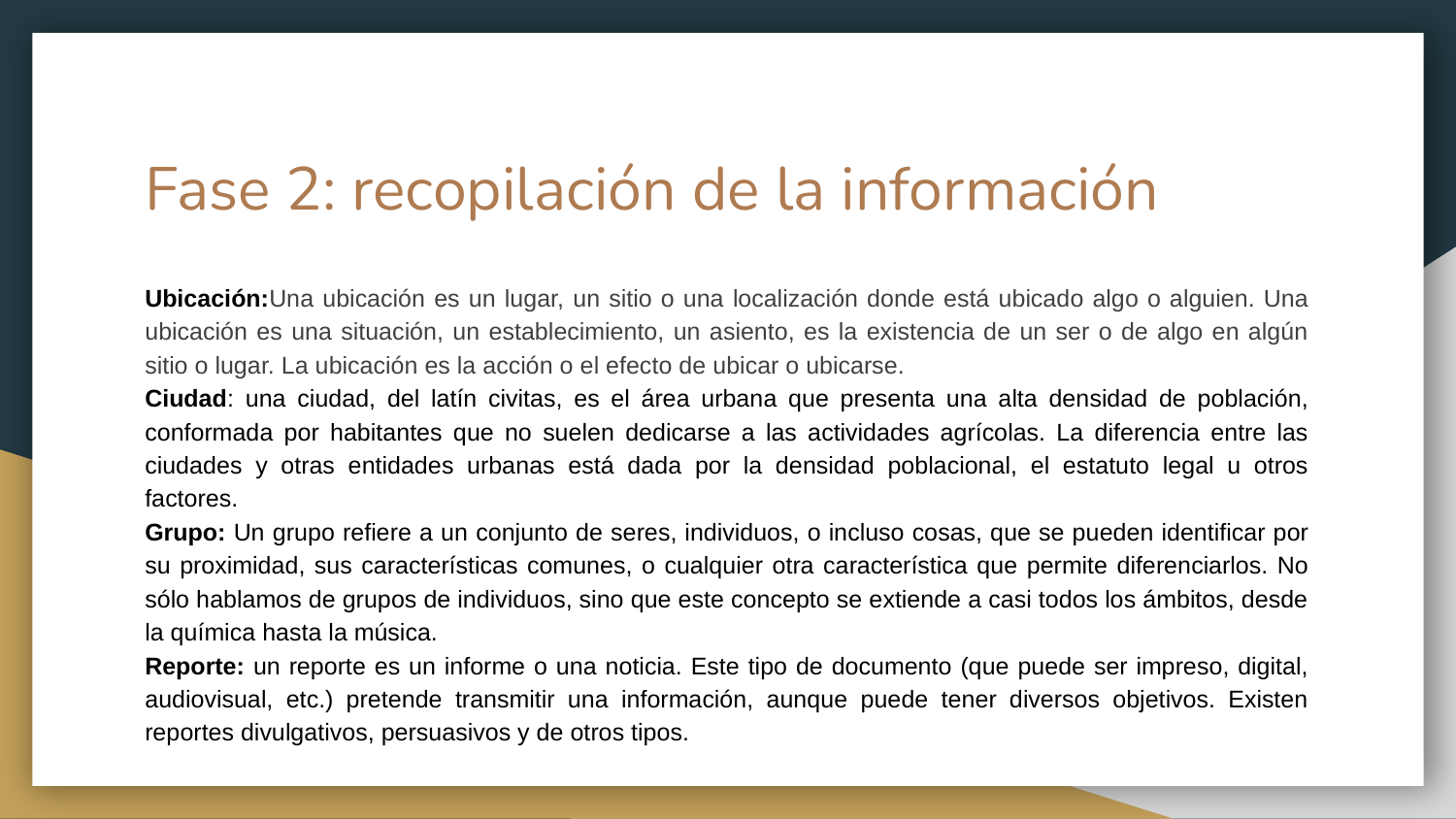

# Fase 2: recopilación de la información
Ubicación:Una ubicación es un lugar, un sitio o una localización donde está ubicado algo o alguien. Una ubicación es una situación, un establecimiento, un asiento, es la existencia de un ser o de algo en algún sitio o lugar. La ubicación es la acción o el efecto de ubicar o ubicarse.
Ciudad: una ciudad, del latín civitas, es el área urbana que presenta una alta densidad de población, conformada por habitantes que no suelen dedicarse a las actividades agrícolas. La diferencia entre las ciudades y otras entidades urbanas está dada por la densidad poblacional, el estatuto legal u otros factores.
Grupo: Un grupo refiere a un conjunto de seres, individuos, o incluso cosas, que se pueden identificar por su proximidad, sus características comunes, o cualquier otra característica que permite diferenciarlos. No sólo hablamos de grupos de individuos, sino que este concepto se extiende a casi todos los ámbitos, desde la química hasta la música.
Reporte: un reporte es un informe o una noticia. Este tipo de documento (que puede ser impreso, digital, audiovisual, etc.) pretende transmitir una información, aunque puede tener diversos objetivos. Existen reportes divulgativos, persuasivos y de otros tipos.